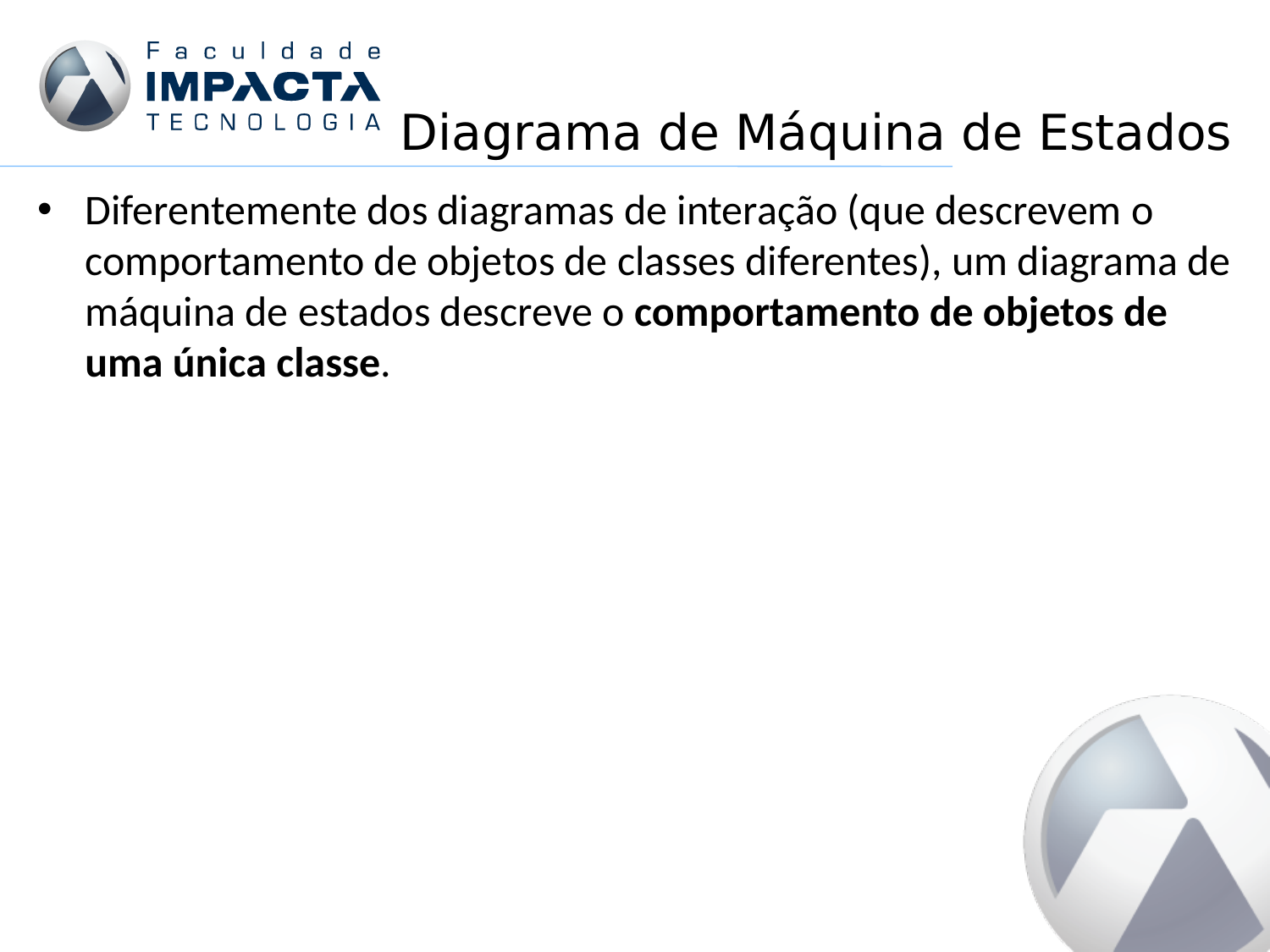

# Diagrama de Máquina de Estados
Diferentemente dos diagramas de interação (que descrevem o comportamento de objetos de classes diferentes), um diagrama de máquina de estados descreve o comportamento de objetos de uma única classe.